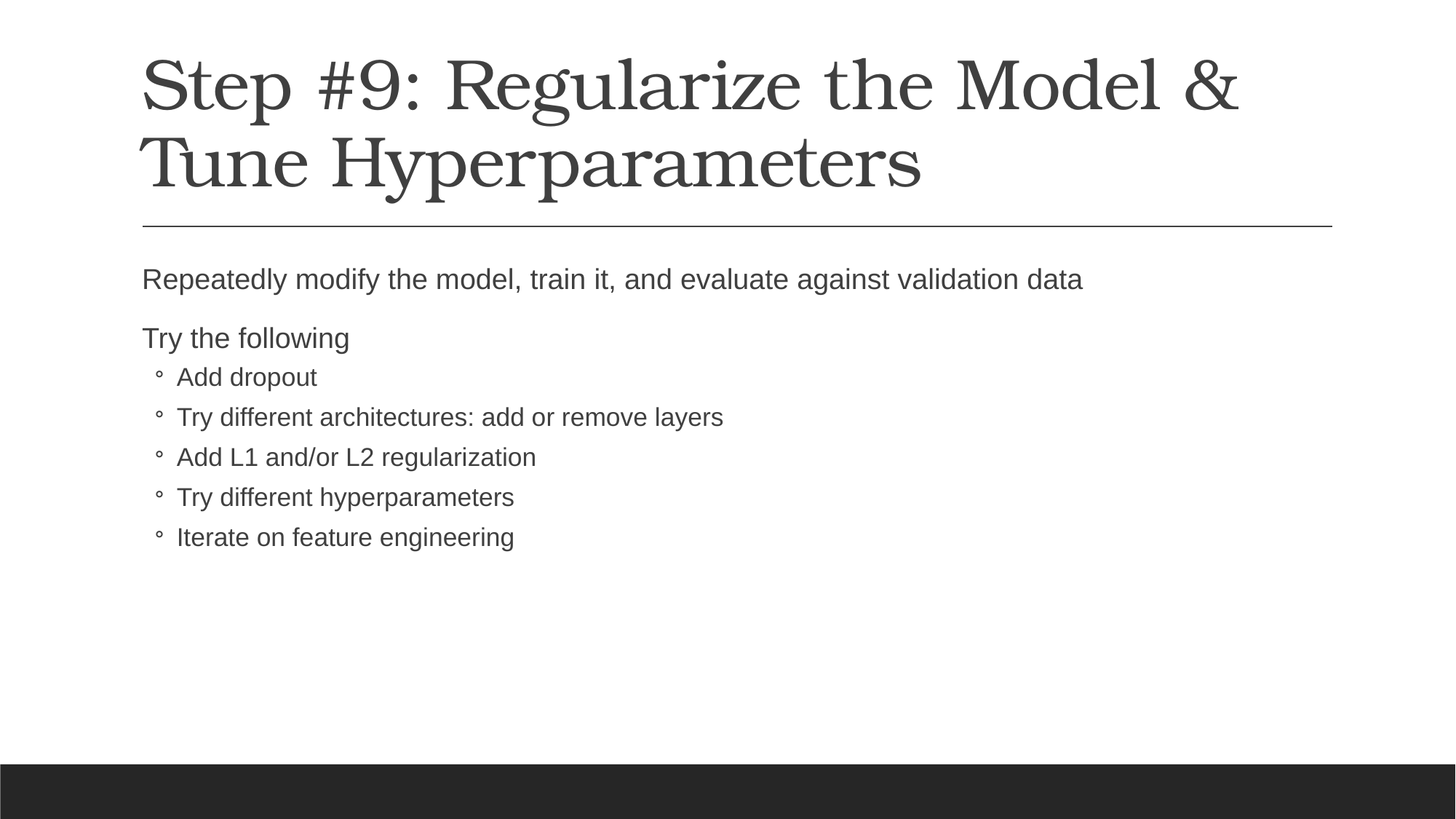

# Step #9: Regularize the Model & Tune Hyperparameters
Repeatedly modify the model, train it, and evaluate against validation data
Try the following
Add dropout
Try different architectures: add or remove layers
Add L1 and/or L2 regularization
Try different hyperparameters
Iterate on feature engineering